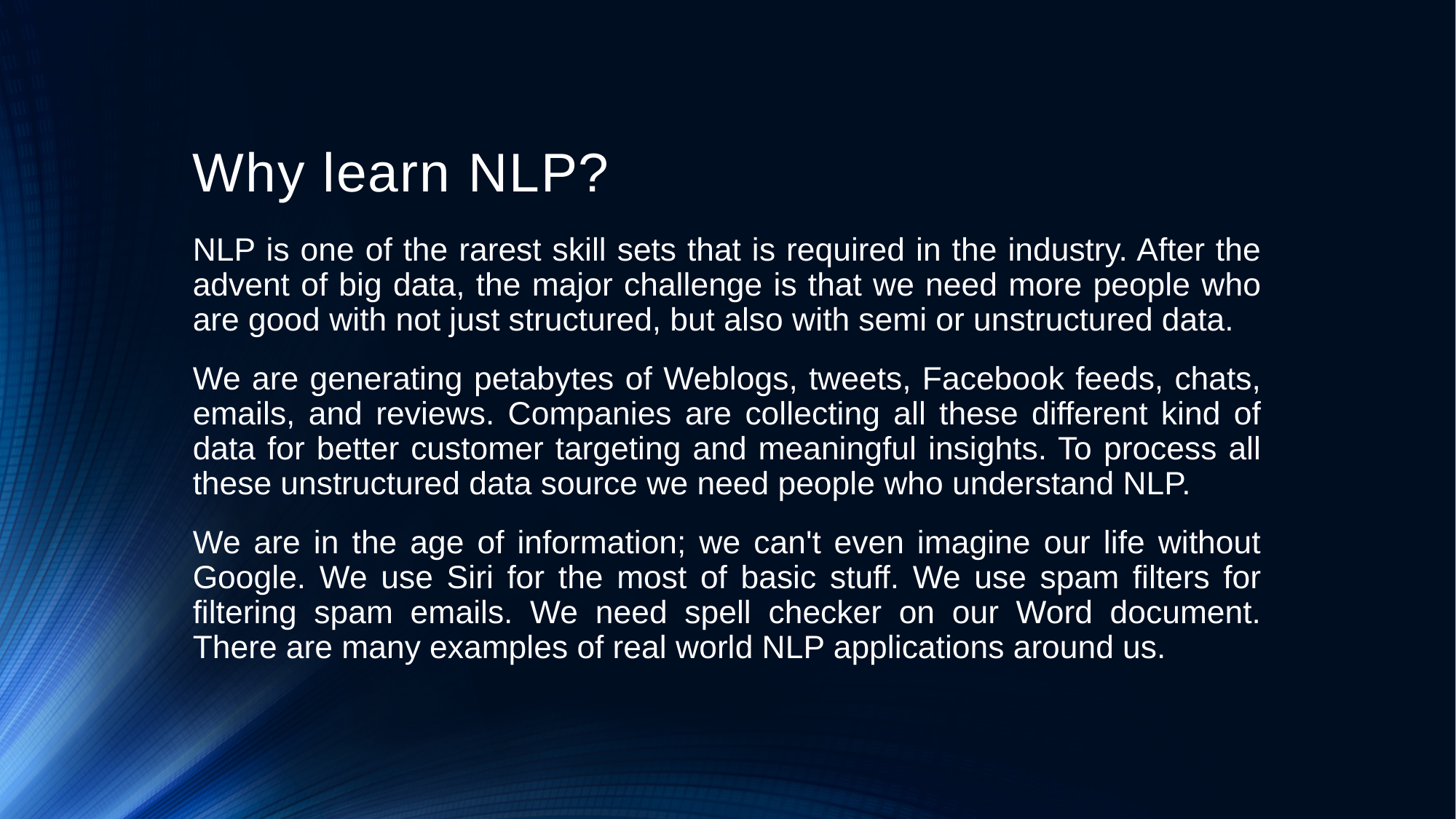

# Why learn NLP?
NLP is one of the rarest skill sets that is required in the industry. After the advent of big data, the major challenge is that we need more people who are good with not just structured, but also with semi or unstructured data.
We are generating petabytes of Weblogs, tweets, Facebook feeds, chats, emails, and reviews. Companies are collecting all these different kind of data for better customer targeting and meaningful insights. To process all these unstructured data source we need people who understand NLP.
We are in the age of information; we can't even imagine our life without Google. We use Siri for the most of basic stuff. We use spam filters for filtering spam emails. We need spell checker on our Word document. There are many examples of real world NLP applications around us.